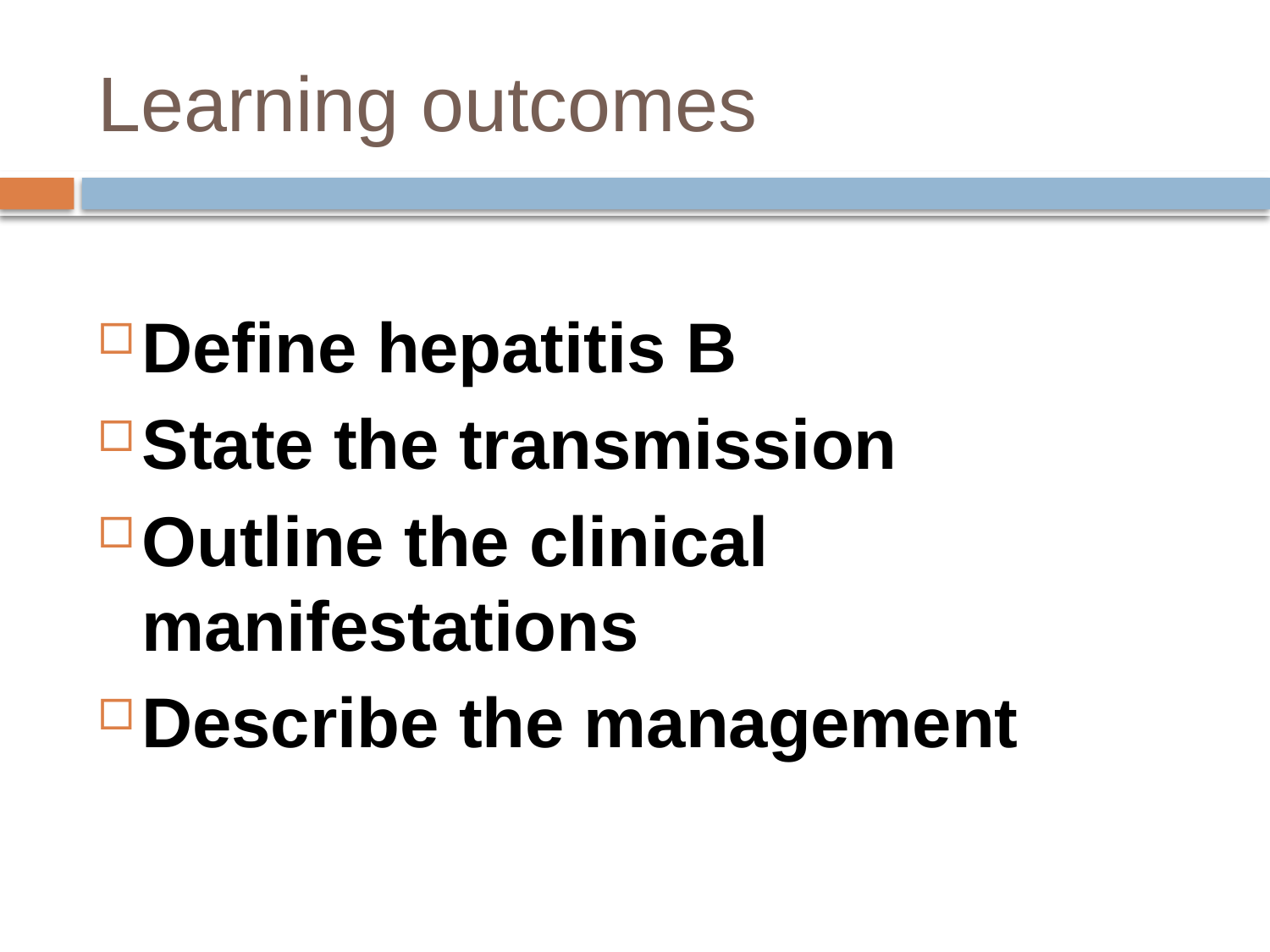

# Learning outcomes

Define hepatitis B
State the transmission
Outline the clinical manifestations
Describe the management